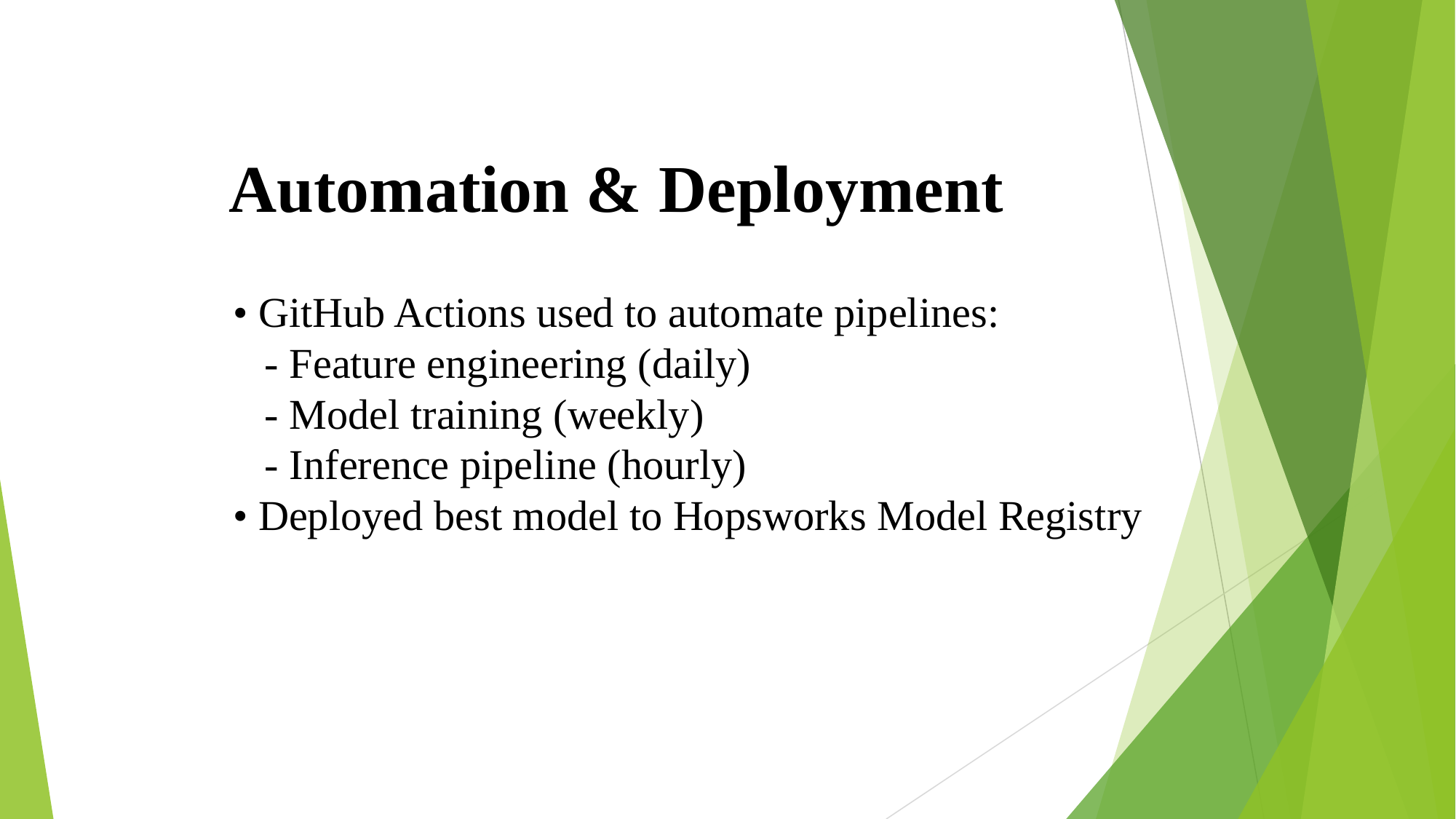

Automation & Deployment
• GitHub Actions used to automate pipelines:
   - Feature engineering (daily)
   - Model training (weekly)
   - Inference pipeline (hourly)
• Deployed best model to Hopsworks Model Registry